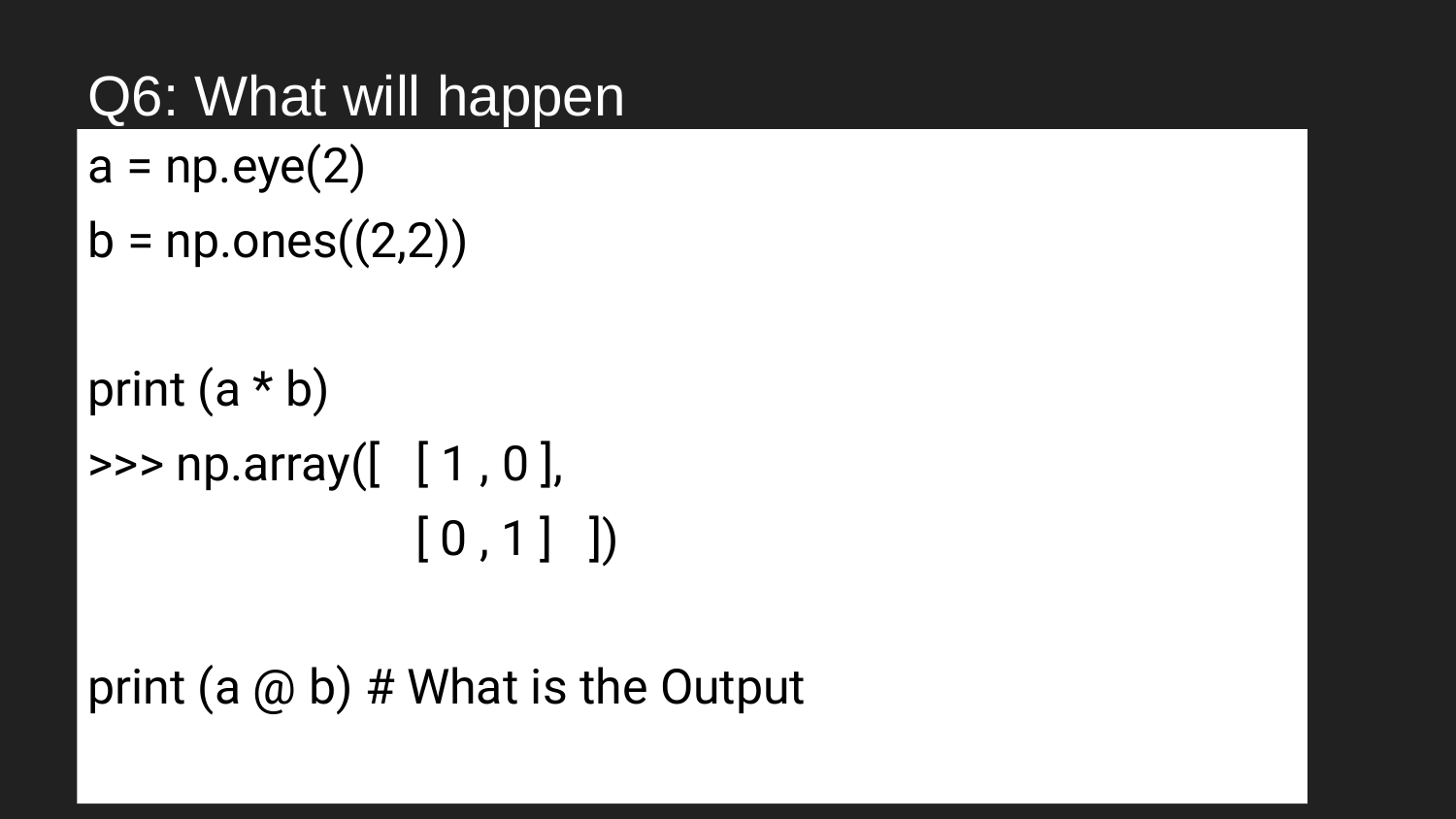

# Q6: What will happen
a = np.eye(2)
b = np.ones((2,2))

print (a * b)
>>> np.array([   [ 1 , 0 ],
   [ 0 , 1 ]   ])

print (a @ b) # What is the Output